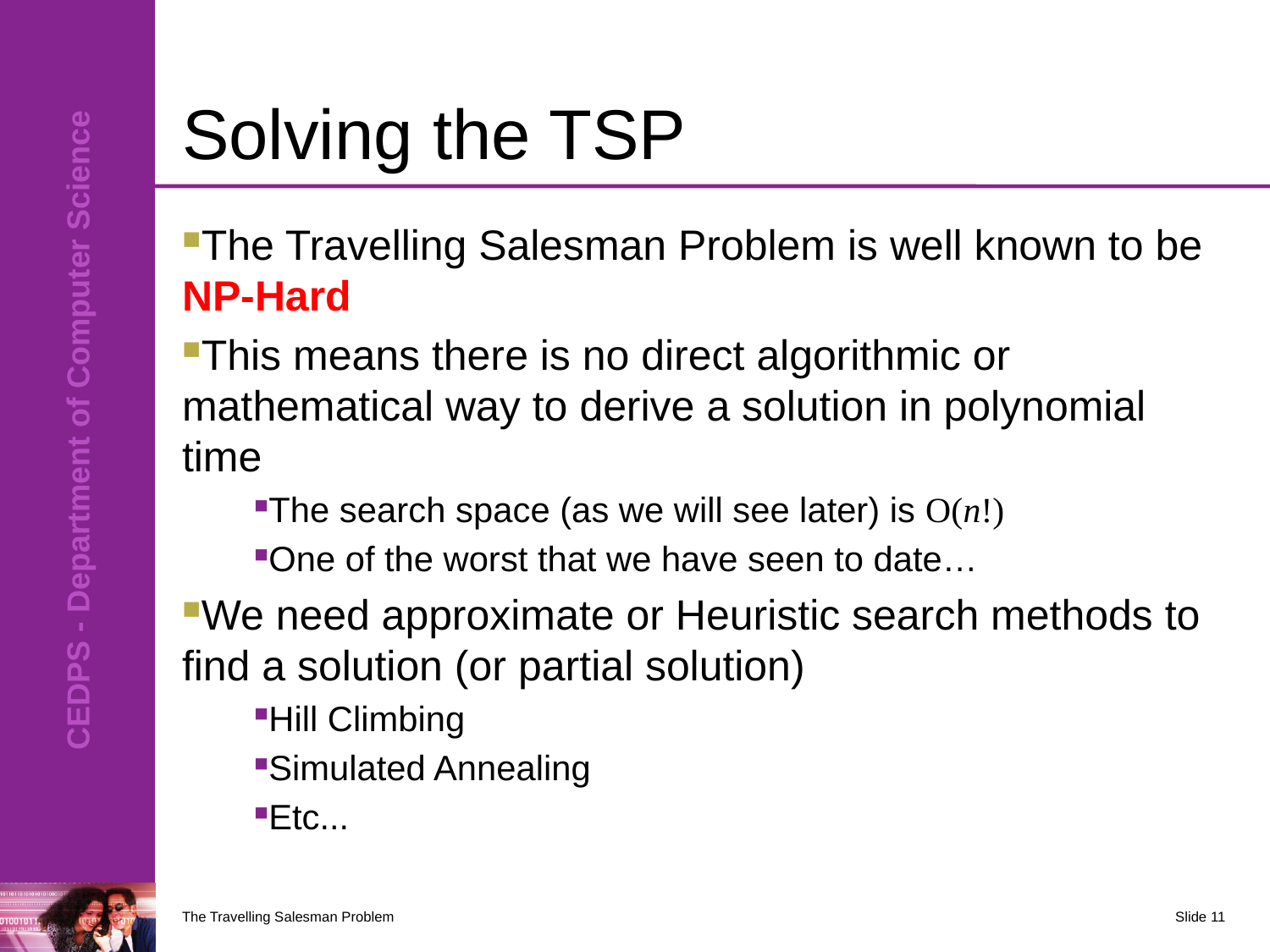

# Solving the TSP
The Travelling Salesman Problem is well known to be NP-Hard
This means there is no direct algorithmic or mathematical way to derive a solution in polynomial time
The search space (as we will see later) is O(n!)
One of the worst that we have seen to date…
We need approximate or Heuristic search methods to find a solution (or partial solution)
Hill Climbing
Simulated Annealing
Etc...
The Travelling Salesman Problem
Slide 11